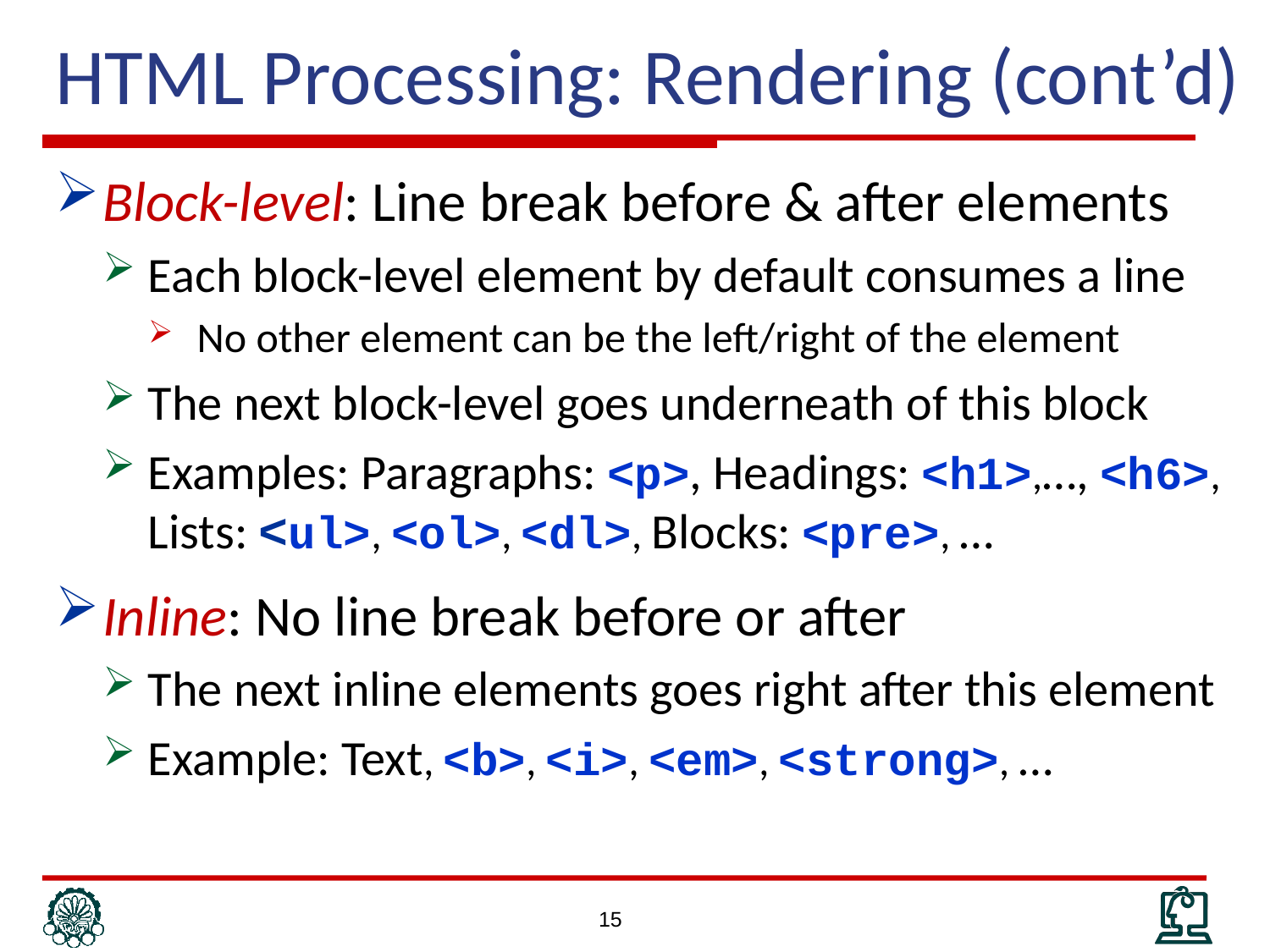

# HTML Processing: Rendering (cont’d)
Block-level: Line break before & after elements
Each block-level element by default consumes a line
No other element can be the left/right of the element
The next block-level goes underneath of this block
Examples: Paragraphs: <p>, Headings: <h1>,…, <h6>, Lists: <ul>, <ol>, <dl>, Blocks: <pre>, …
Inline: No line break before or after
The next inline elements goes right after this element
Example: Text, <b>, <i>, <em>, <strong>, …
15